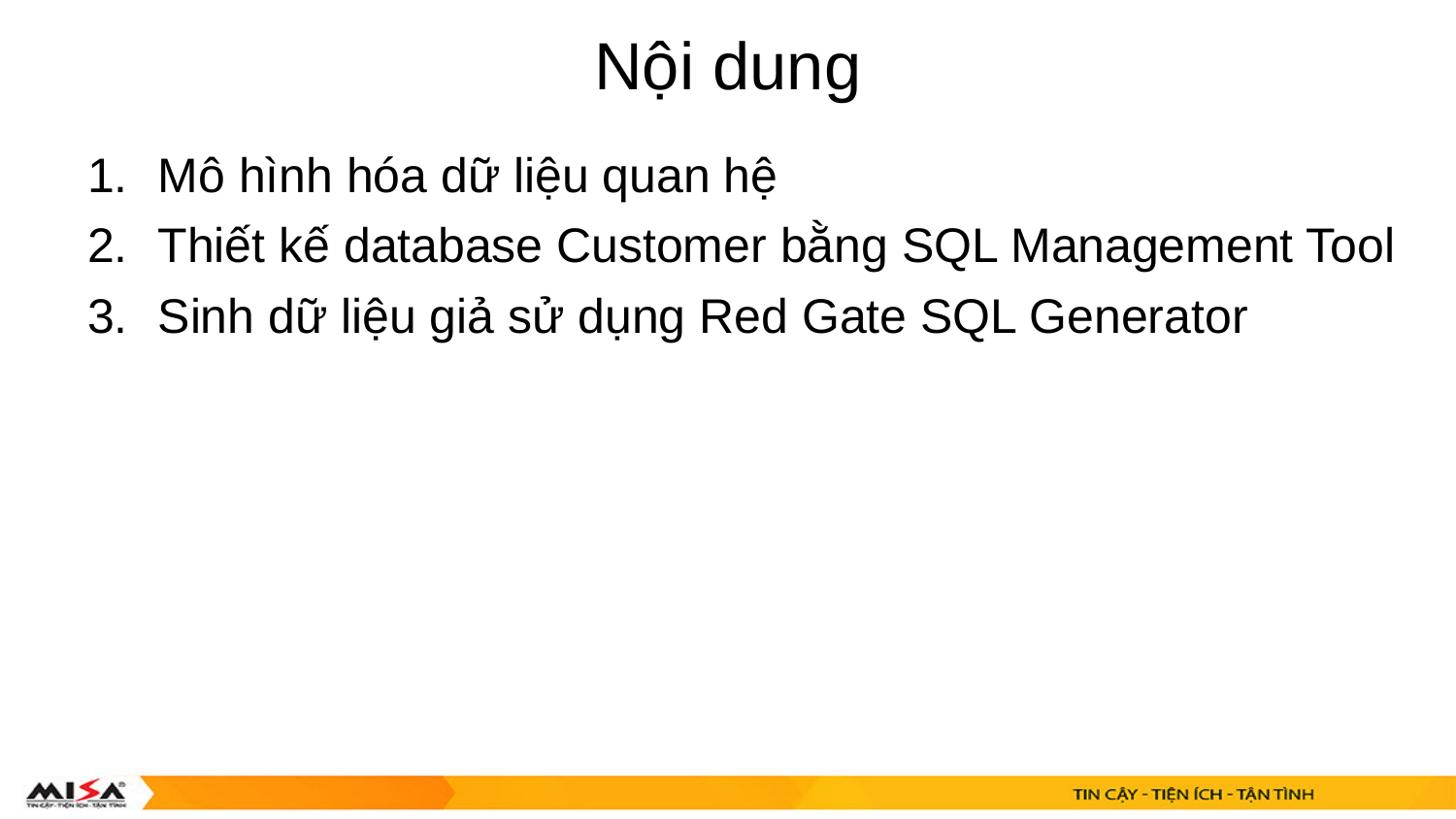

Nội dung
Mô hình hóa dữ liệu quan hệ
Thiết kế database Customer bằng SQL Management Tool
Sinh dữ liệu giả sử dụng Red Gate SQL Generator